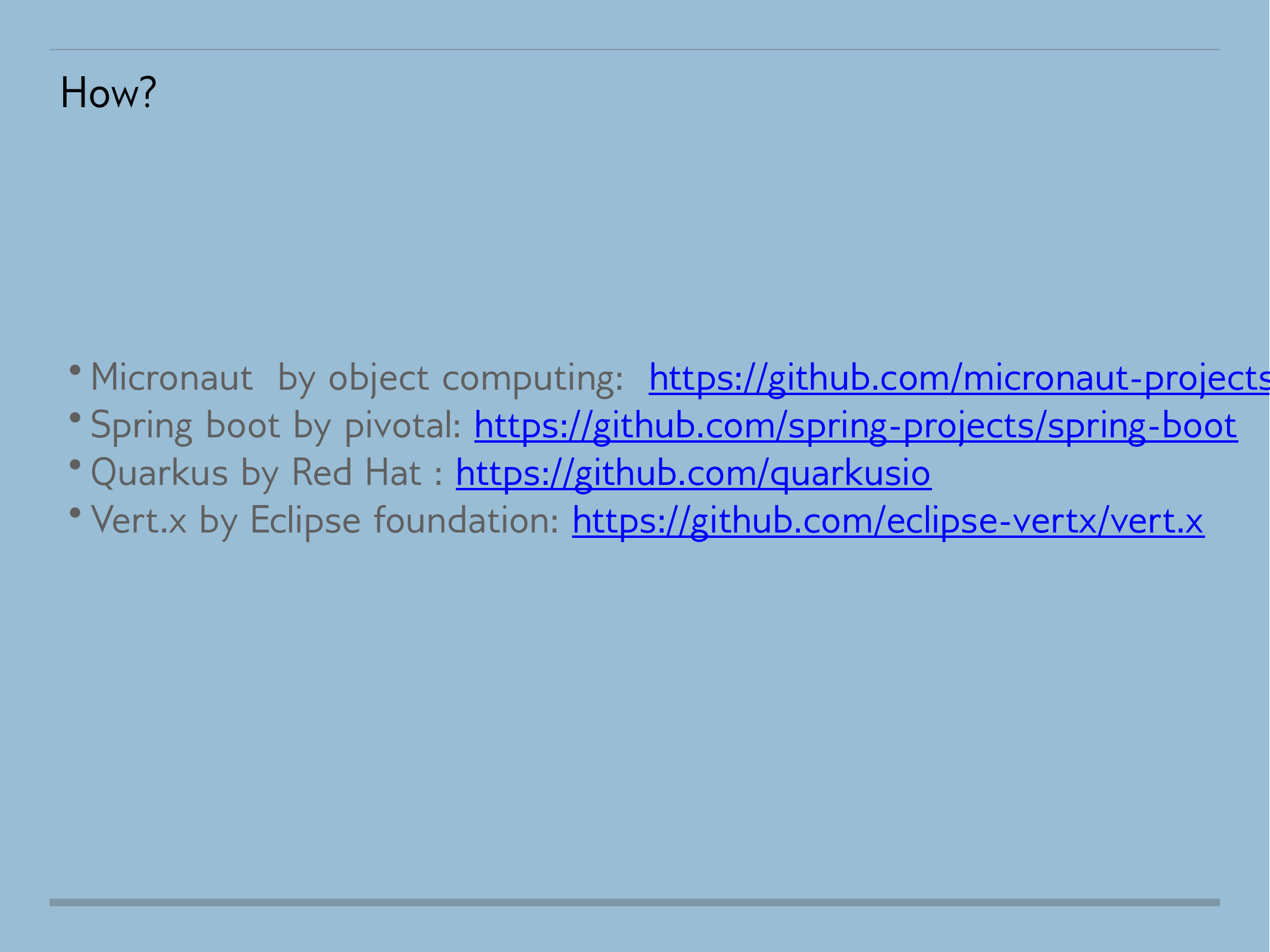

How?
Micronaut  by object computing:  https://github.com/micronaut-projects
Spring boot by pivotal: https://github.com/spring-projects/spring-boot
Quarkus by Red Hat : https://github.com/quarkusio
Vert.x by Eclipse foundation: https://github.com/eclipse-vertx/vert.x